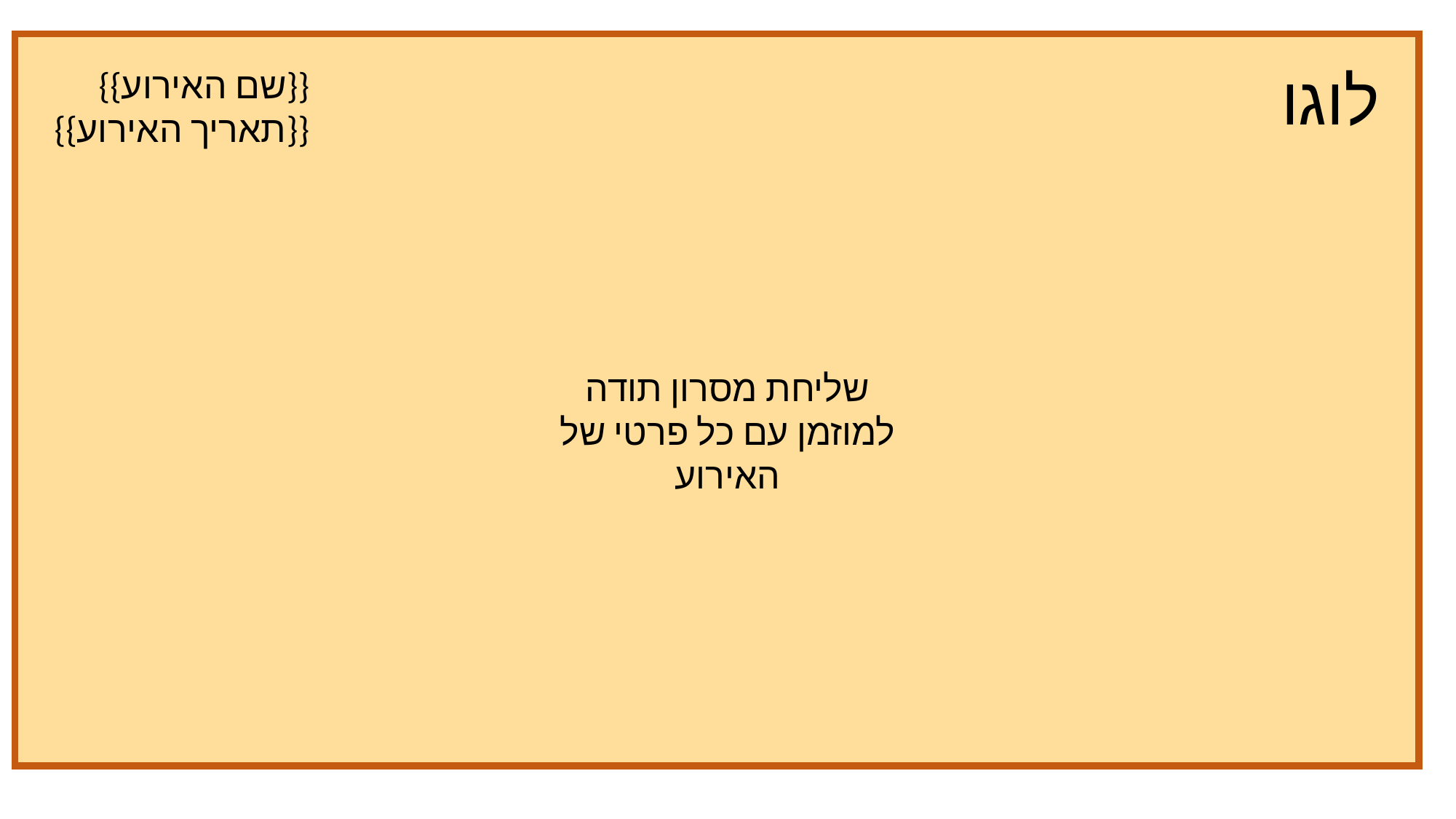

לוגו
{{שם האירוע}}
{{תאריך האירוע}}

שליחת מסרון תודה למוזמן עם כל פרטי של האירוע